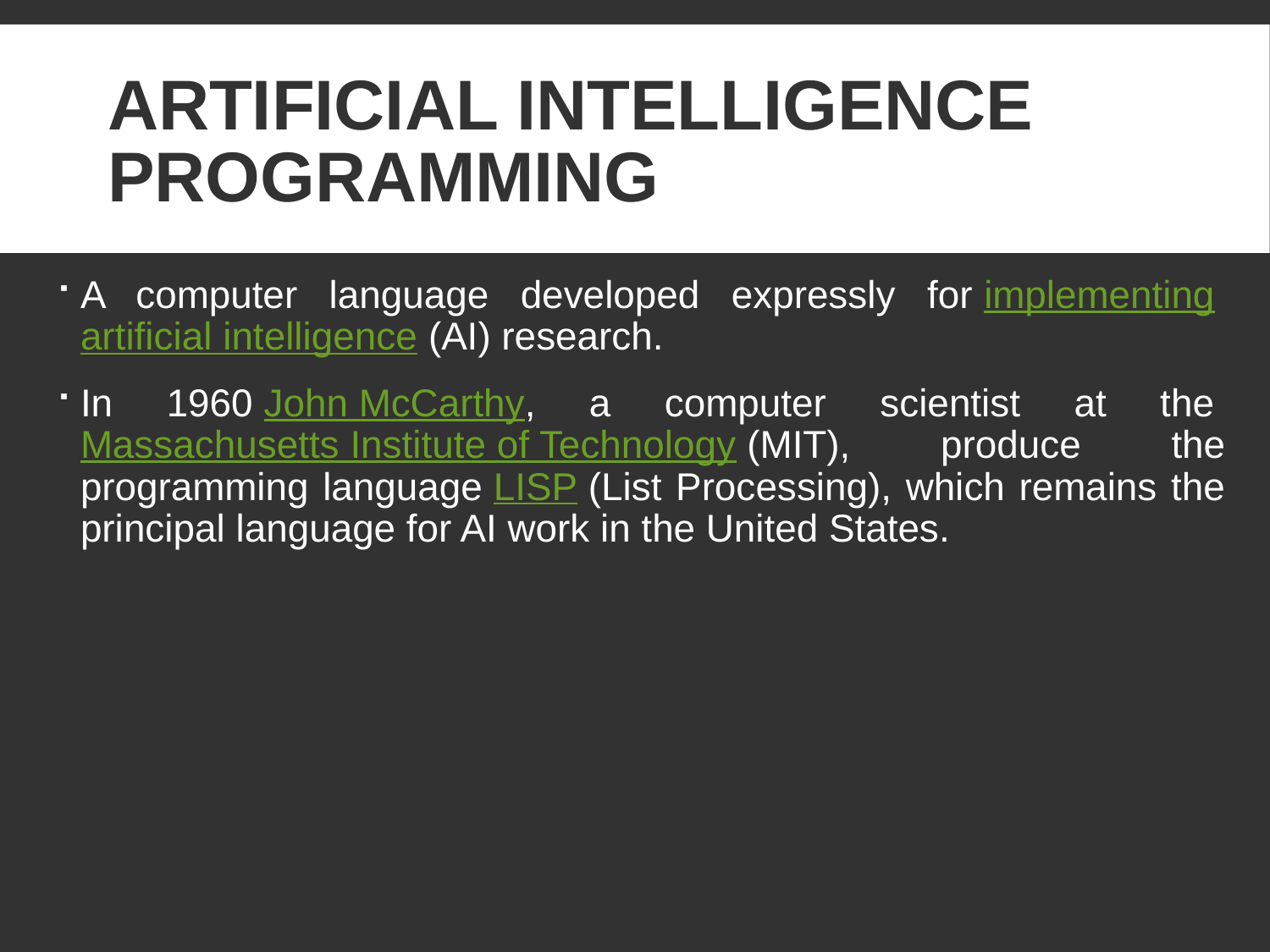

# Artificial Intelligence Programming
A computer language developed expressly for implementing artificial intelligence (AI) research.
In 1960 John McCarthy, a computer scientist at the Massachusetts Institute of Technology (MIT), produce the programming language LISP (List Processing), which remains the principal language for AI work in the United States.